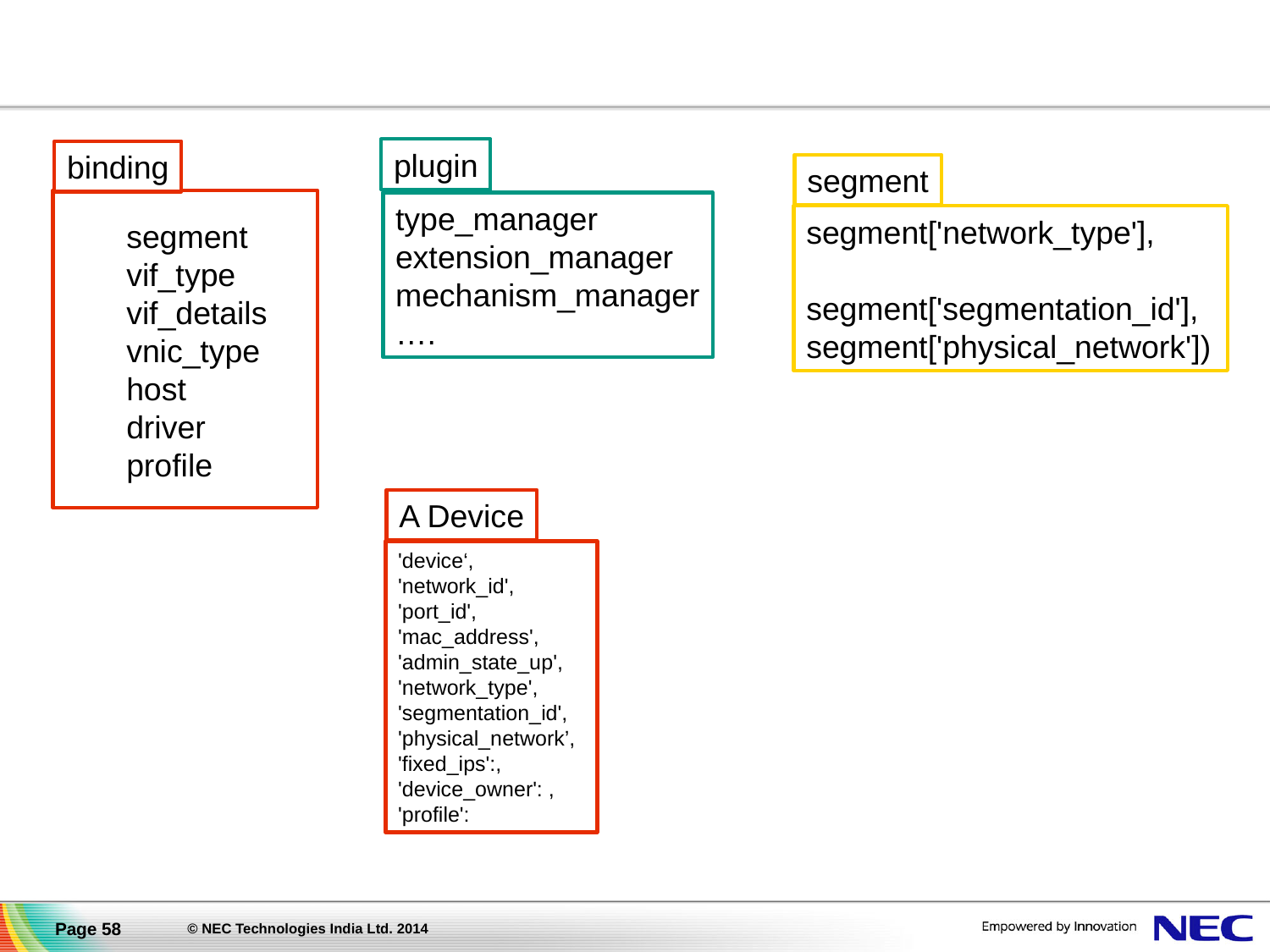

#
plugin
binding
segment

type_manager
extension_manager
mechanism_manager
….
segment['network_type'],                             segment['segmentation_id'],
segment['physical_network'])
segment
vif_type
vif_details
vnic_type
host
driver
profile
A Device
'device‘,
'network_id',
'port_id',
'mac_address',
'admin_state_up',
'network_type',
'segmentation_id',
'physical_network’,
'fixed_ips':,
'device_owner': ,
'profile':